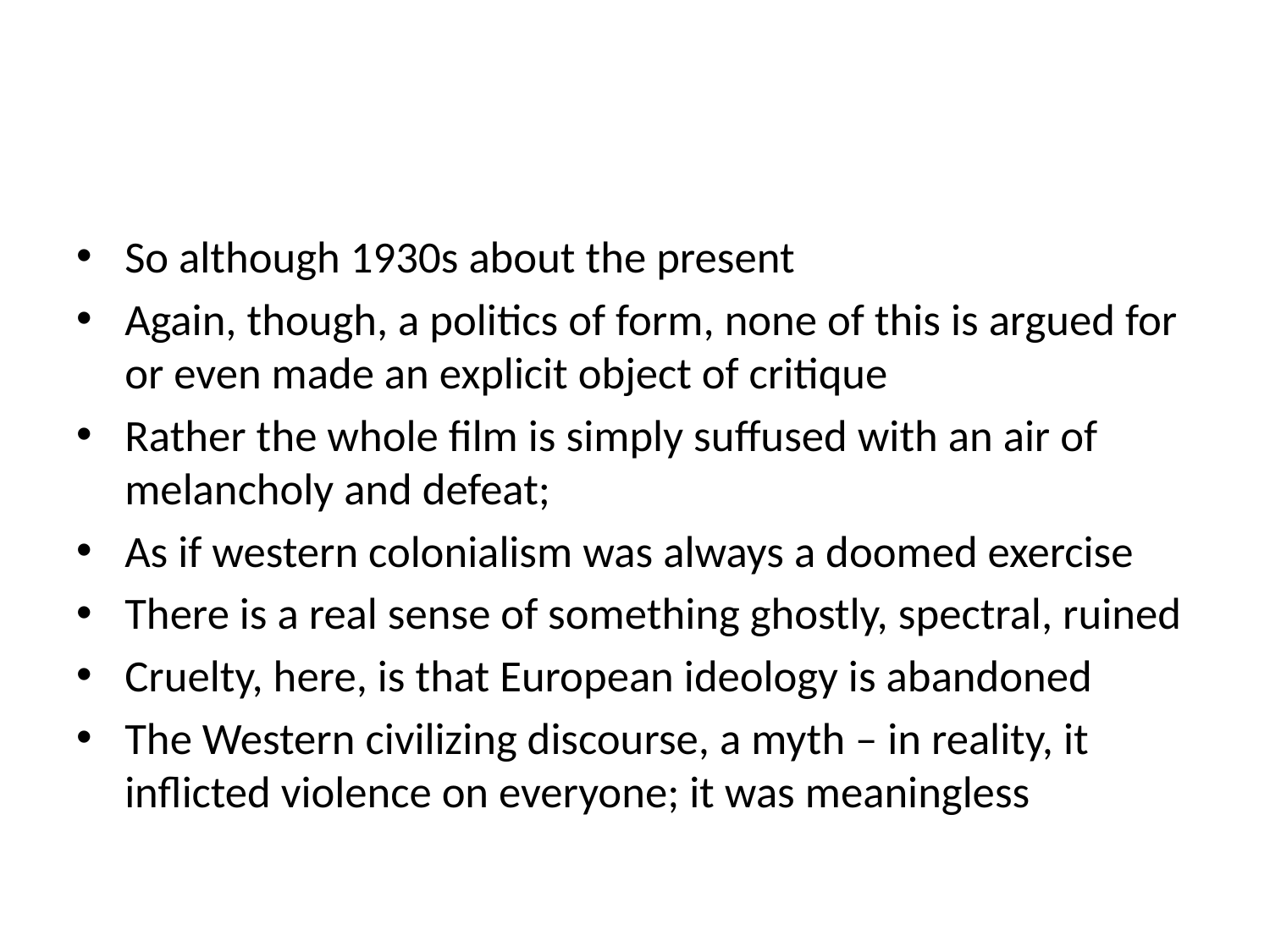

#
So although 1930s about the present
Again, though, a politics of form, none of this is argued for or even made an explicit object of critique
Rather the whole film is simply suffused with an air of melancholy and defeat;
As if western colonialism was always a doomed exercise
There is a real sense of something ghostly, spectral, ruined
Cruelty, here, is that European ideology is abandoned
The Western civilizing discourse, a myth – in reality, it inflicted violence on everyone; it was meaningless